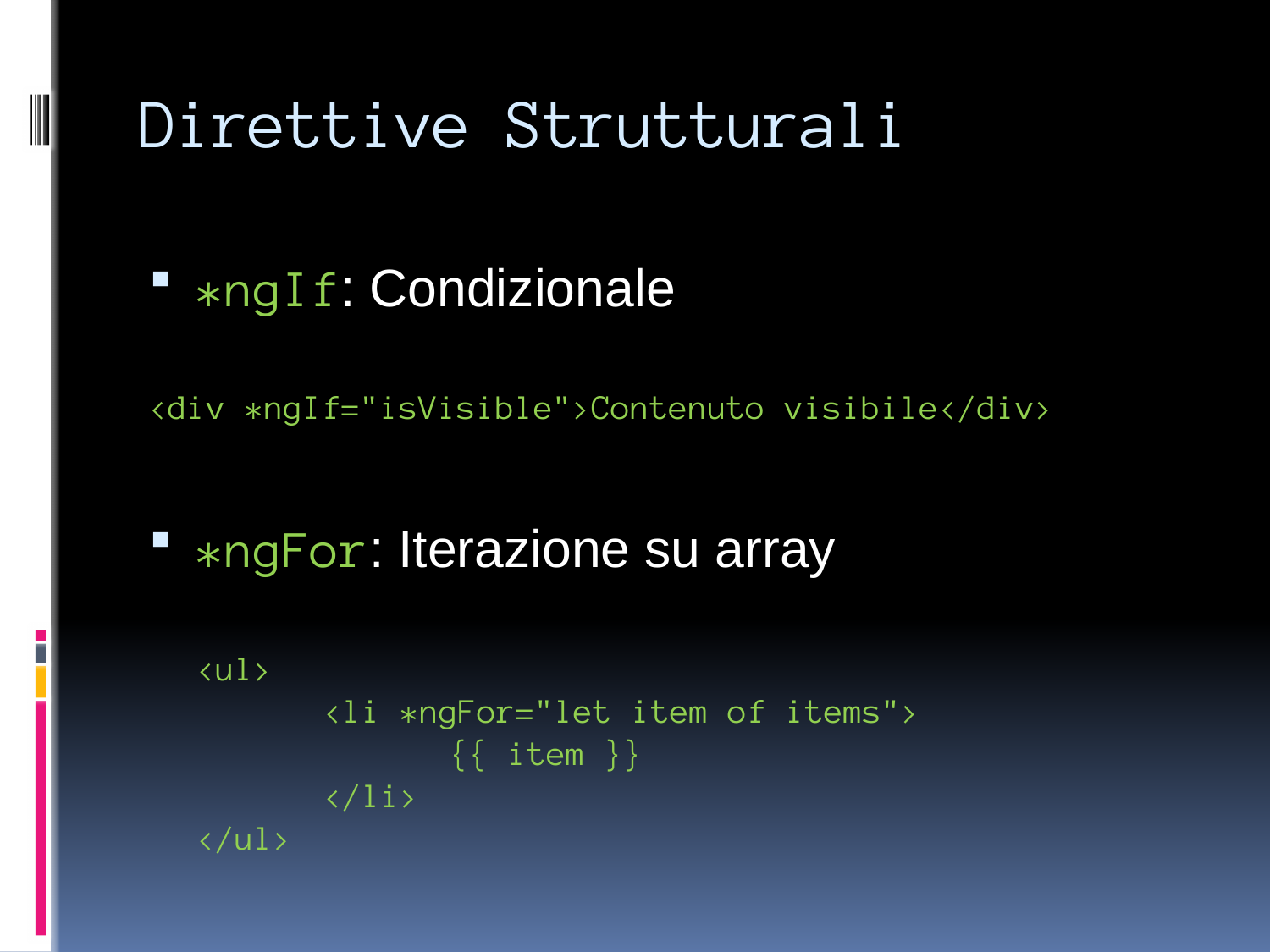

# Direttive Strutturali
*ngIf: Condizionale

<div *ngIf="isVisible">Contenuto visibile</div>

*ngFor: Iterazione su array

	<ul>
	<li *ngFor="let item of items">
		{{ item }}
	</li>
</ul>